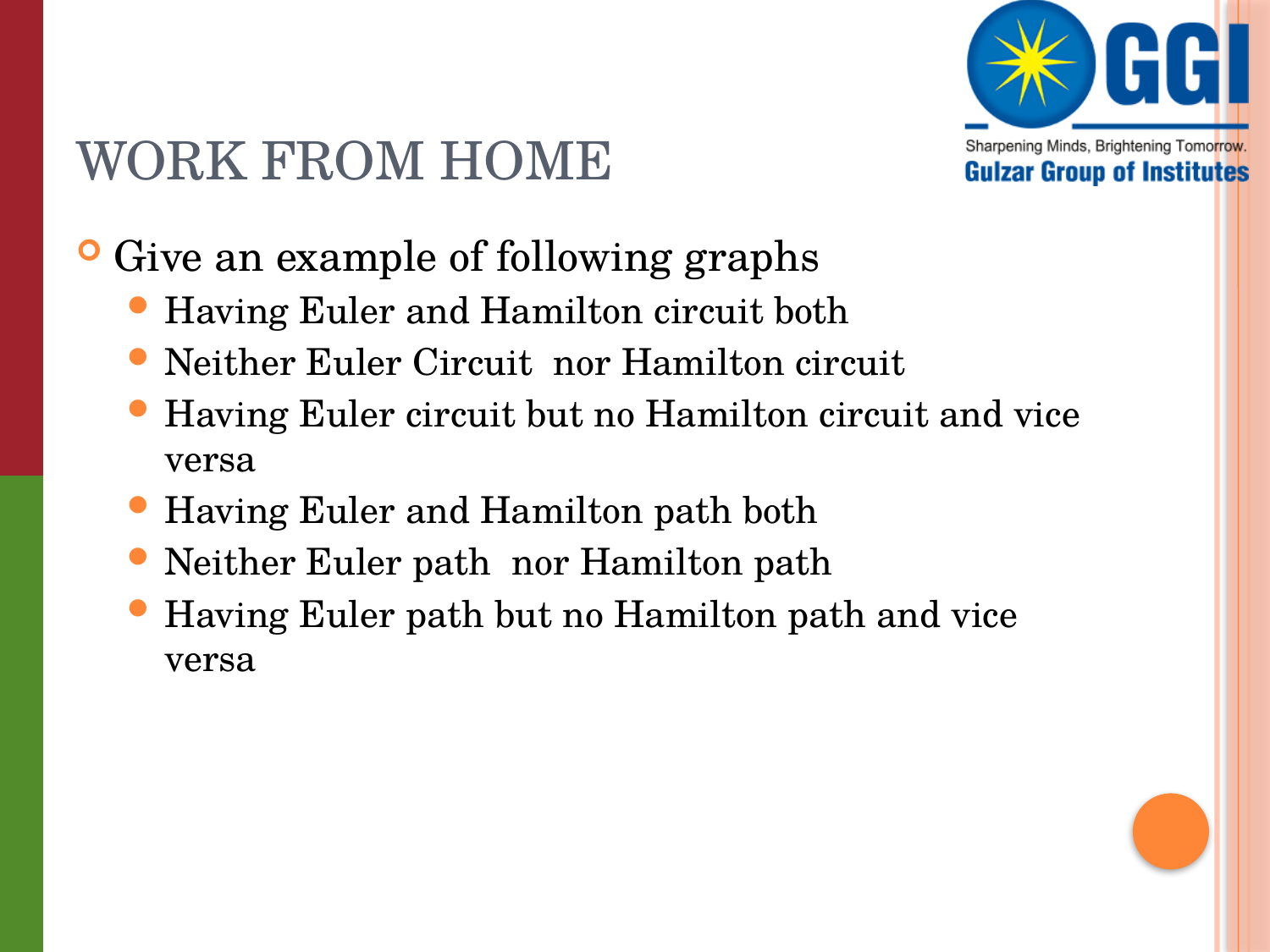

# Work from Home
Give an example of following graphs
Having Euler and Hamilton circuit both
Neither Euler Circuit  nor Hamilton circuit
Having Euler circuit but no Hamilton circuit and vice versa
Having Euler and Hamilton path both
Neither Euler path  nor Hamilton path
Having Euler path but no Hamilton path and vice versa